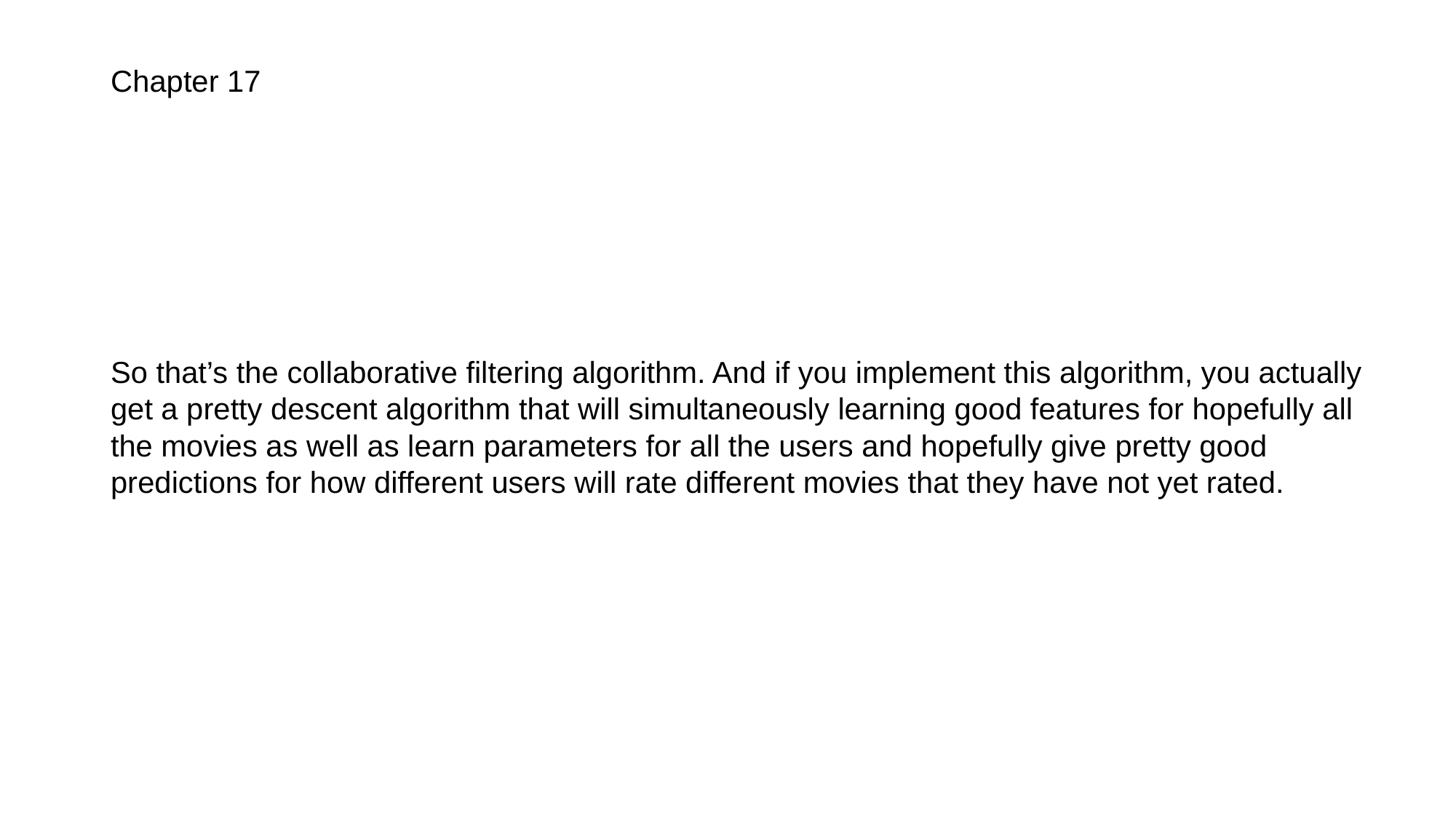

Chapter 17

So that’s the collaborative filtering algorithm. And if you implement this algorithm, you actually get a pretty descent algorithm that will simultaneously learning good features for hopefully all the movies as well as learn parameters for all the users and hopefully give pretty good predictions for how different users will rate different movies that they have not yet rated.